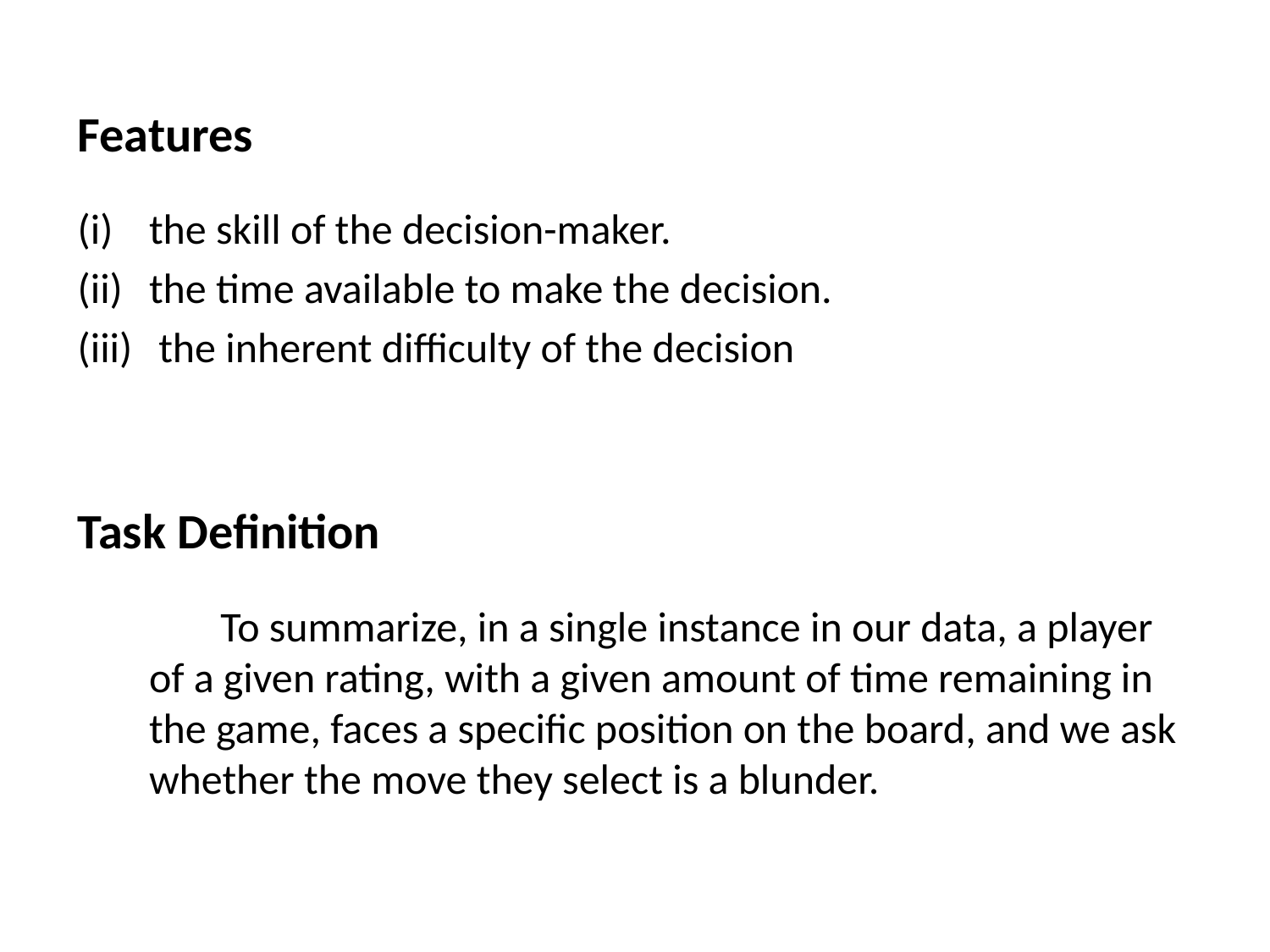

Features

the skill of the decision-maker.
the time available to make the decision.
 the inherent difficulty of the decision

Task Definition

               To summarize, in a single instance in our data, a player of a given rating, with a given amount of time remaining in the game, faces a specific position on the board, and we ask whether the move they select is a blunder.